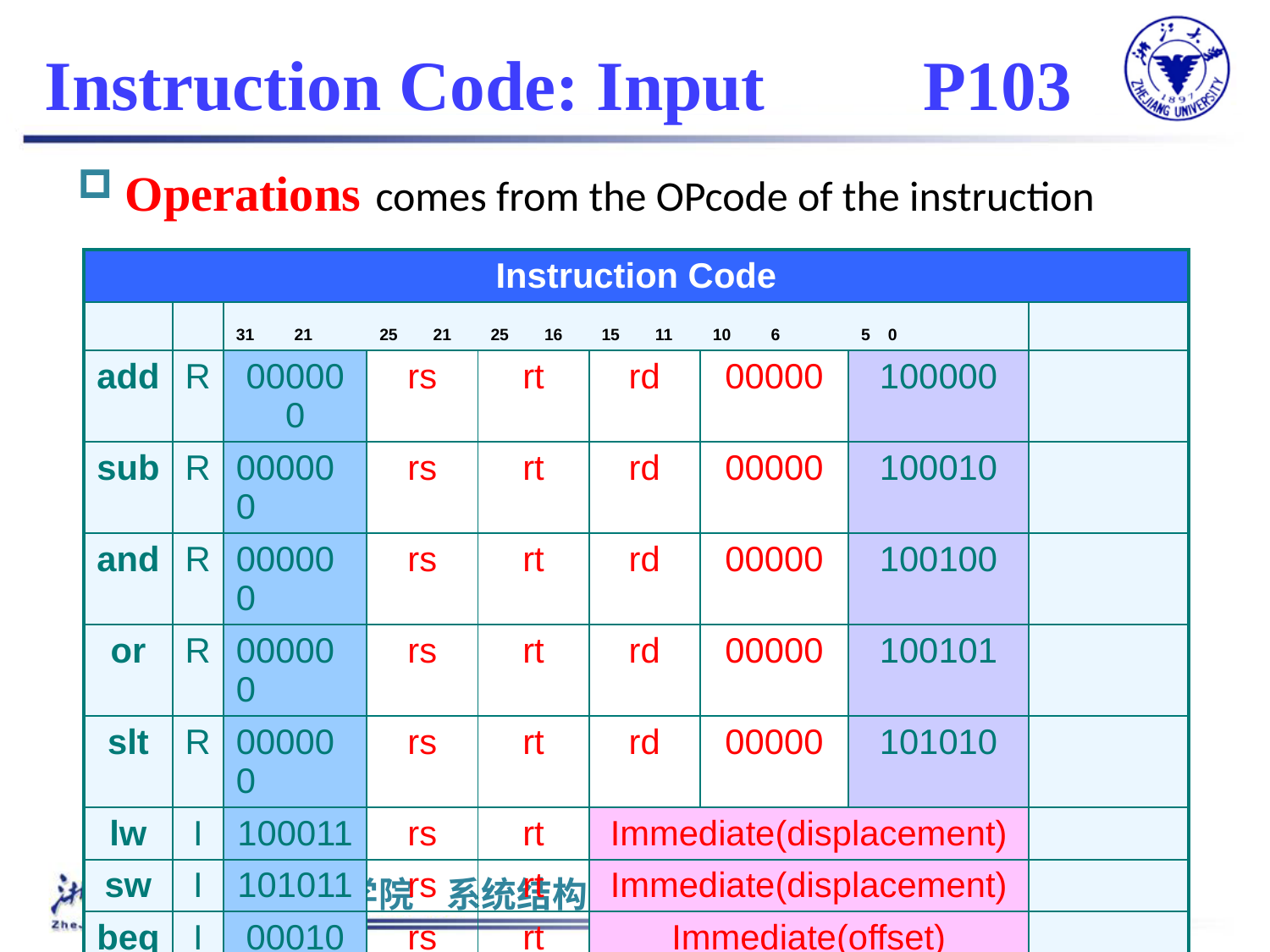

# Instruction Code: Input         P103
Operations comes from the OPcode of the instruction
| Instruction Code |  |  |  |  |  |  |  |  |
| --- | --- | --- | --- | --- | --- | --- | --- | --- |
|  |  | 31 21 | 25 21 | 25 16 | 15 11 | 10 6 | 5 0 |  |
| add | R | 000000 | rs | rt | rd | 00000 | 100000 |  |
| sub | R | 000000 | rs | rt | rd | 00000 | 100010 |  |
| and | R | 000000 | rs | rt | rd | 00000 | 100100 |  |
| or | R | 000000 | rs | rt | rd | 00000 | 100101 |  |
| slt | R | 000000 | rs | rt | rd | 00000 | 101010 |  |
| lw | I | 100011 | rs | rt | Immediate(displacement) |  |  |  |
| sw | I | 101011 | rs | rt | Immediate(displacement) |  |  |  |
| beq | I | 000100 | rs | rt | Immediate(offset) |  |  |  |
| j | J | 000010 | address |  |  |  |  |  |